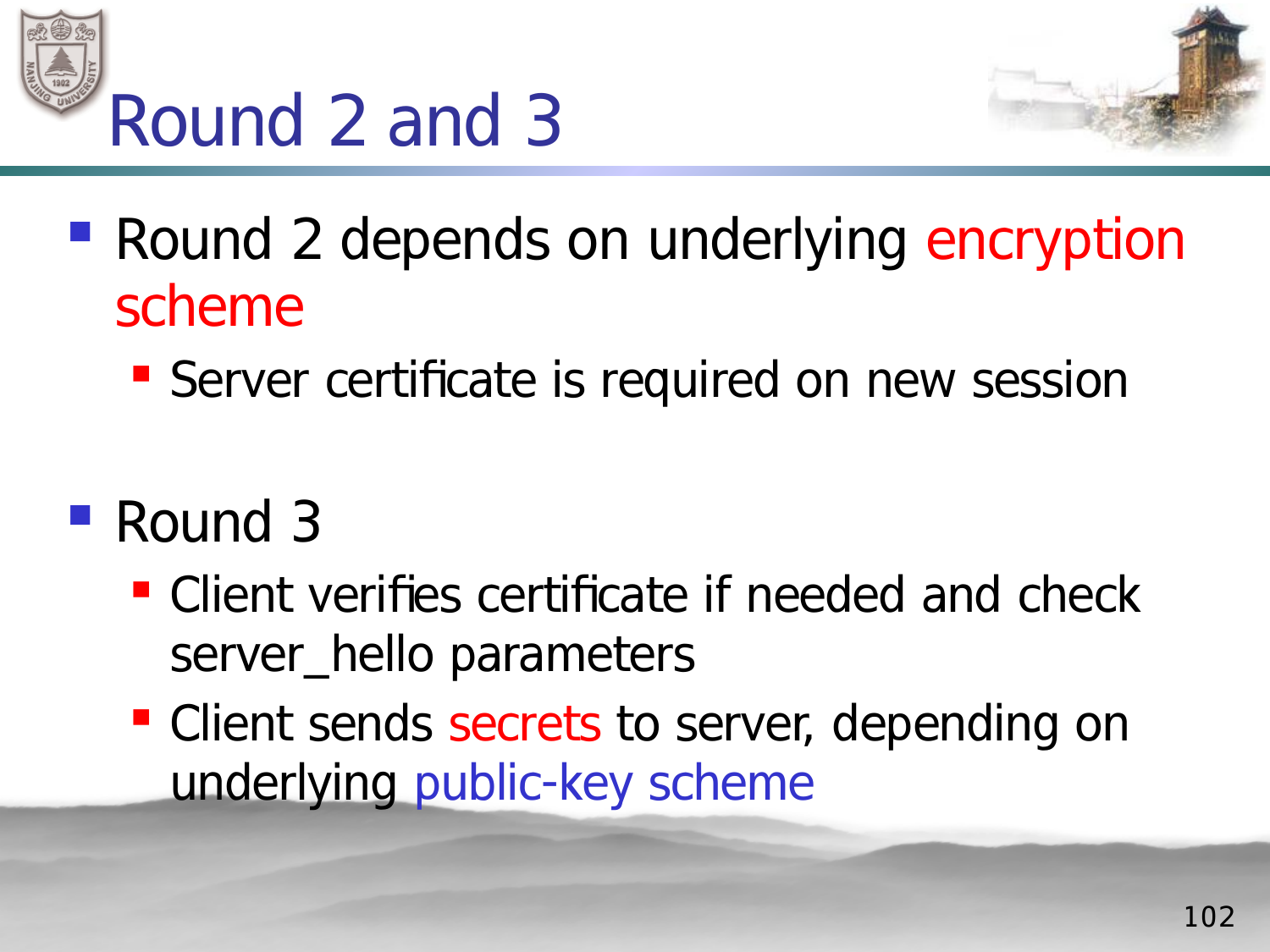

# Round 2 and 3
Round 2 depends on underlying encryption scheme
Server certificate is required on new session

Round 3
Client verifies certificate if needed and check server_hello parameters
Client sends secrets to server, depending on underlying public-key scheme
102